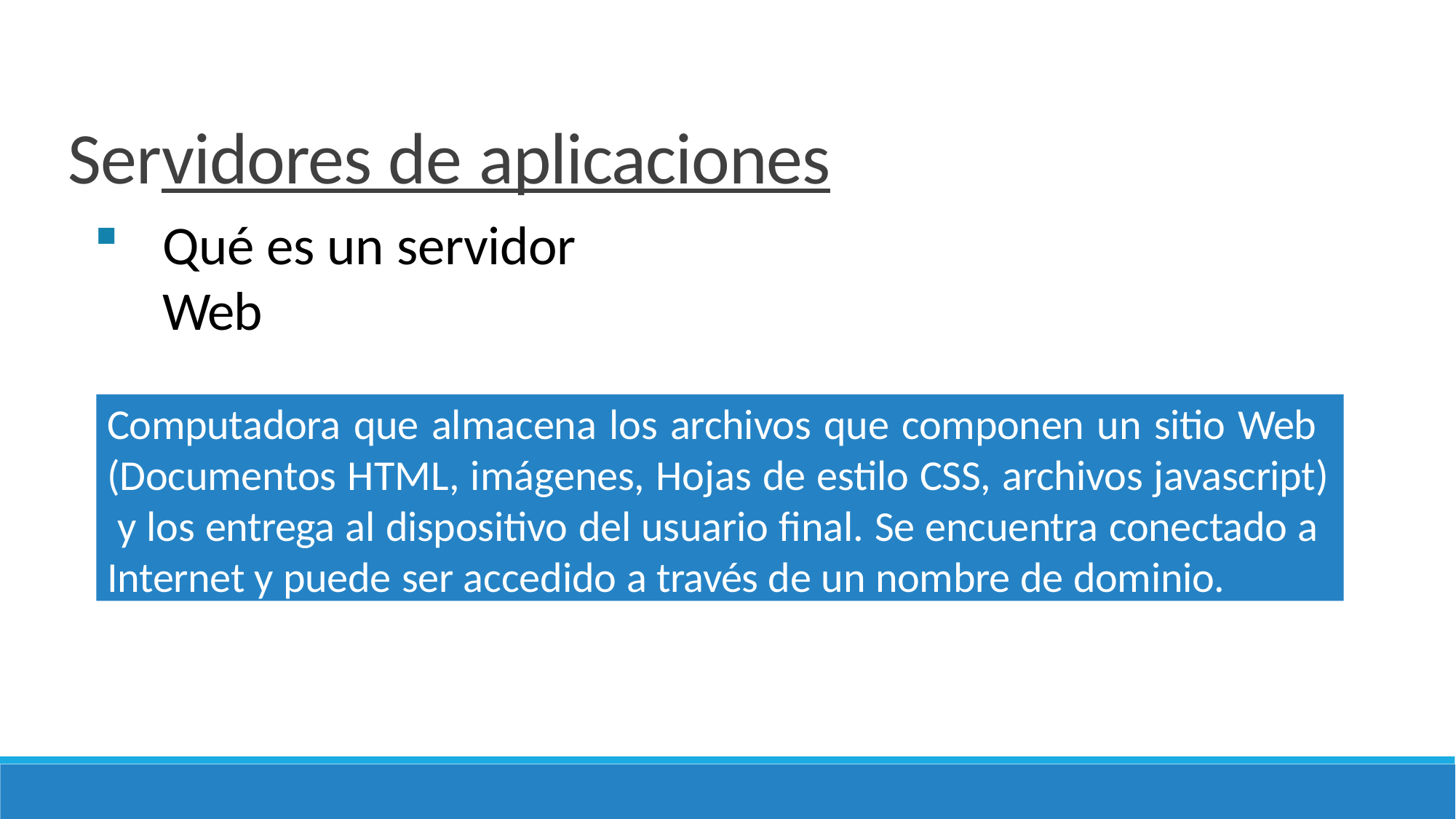

# Servidores de aplicaciones
Qué es un servidor Web

Hardware
Computadora que almacena los archivos que componen un sitio Web  (Documentos HTML, imágenes, Hojas de estilo CSS, archivos javascript)  y los entrega al dispositivo del usuario final. Se encuentra conectado a  Internet y puede ser accedido a través de un nombre de dominio.